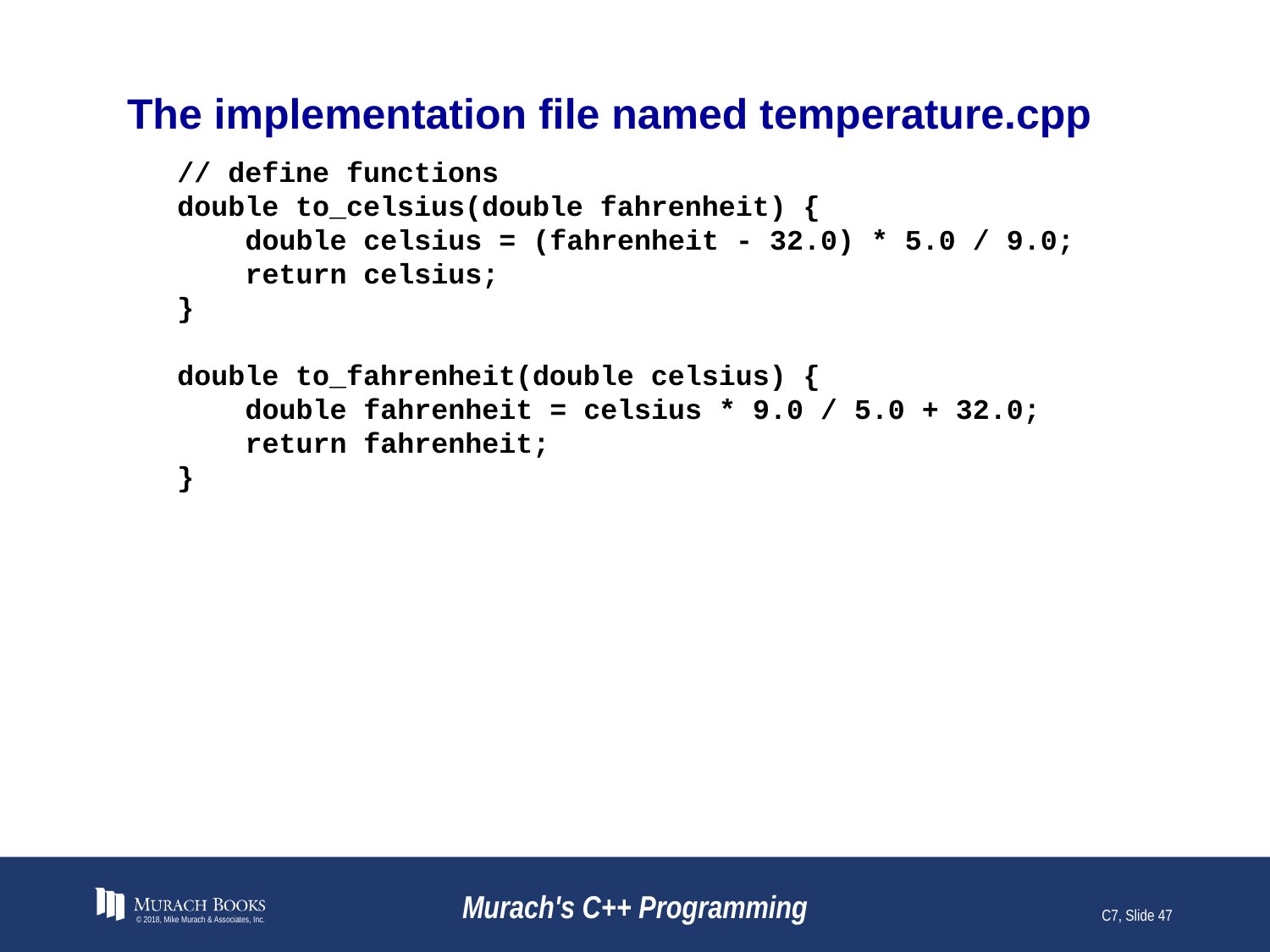

# The implementation file named temperature.cpp
// define functions
double to_celsius(double fahrenheit) {
    double celsius = (fahrenheit - 32.0) * 5.0 / 9.0;
    return celsius;
}

double to_fahrenheit(double celsius) {
    double fahrenheit = celsius * 9.0 / 5.0 + 32.0;
    return fahrenheit;
}

© 2018, Mike Murach & Associates, Inc.
Murach's C++ Programming

C7, Slide 47